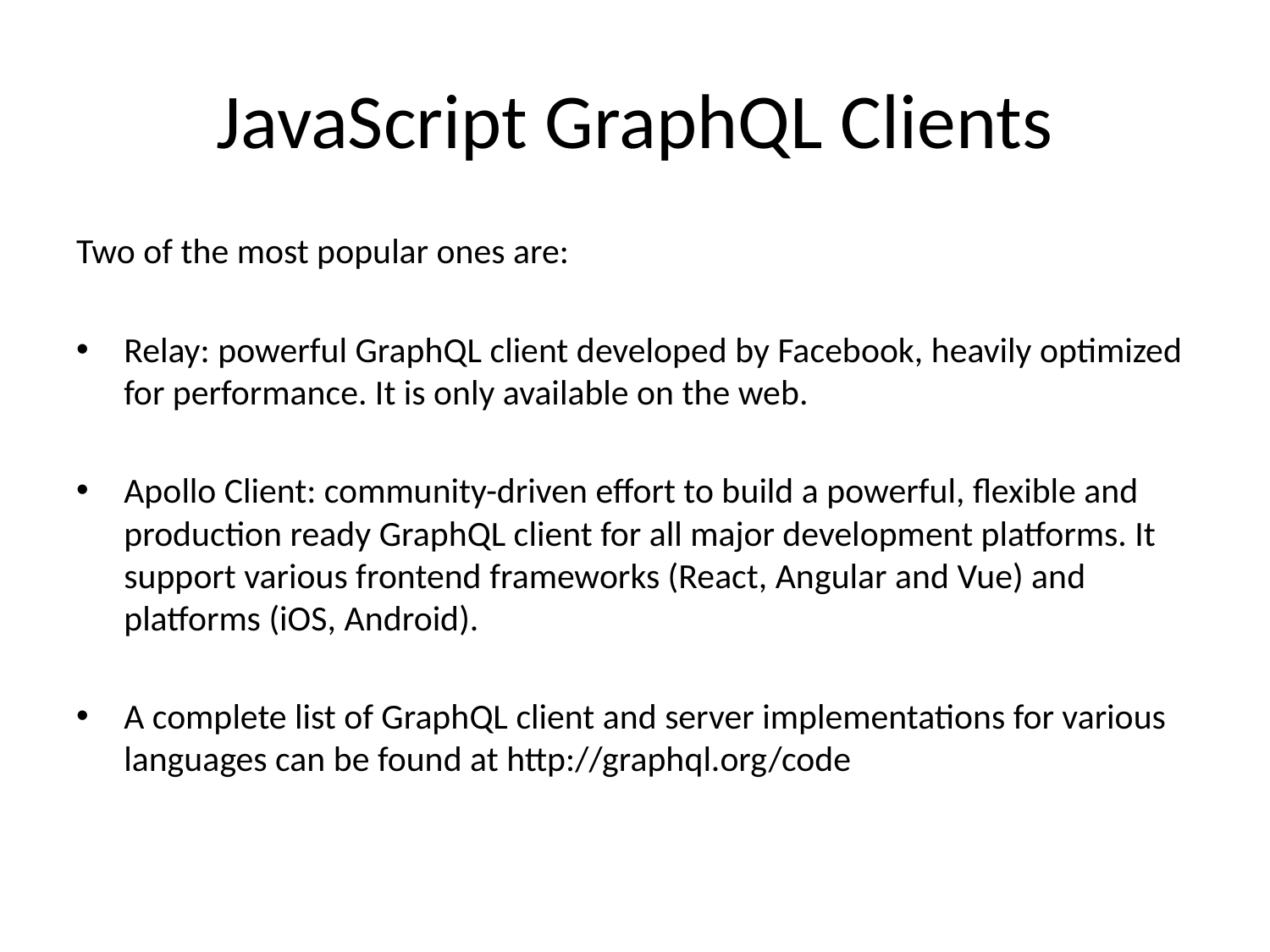

# JavaScript GraphQL Clients
Two of the most popular ones are:

Relay: powerful GraphQL client developed by Facebook, heavily optimized for performance. It is only available on the web.

Apollo Client: community-driven effort to build a powerful, flexible and production ready GraphQL client for all major development platforms. It support various frontend frameworks (React, Angular and Vue) and platforms (iOS, Android).

A complete list of GraphQL client and server implementations for various languages can be found at http://graphql.org/code